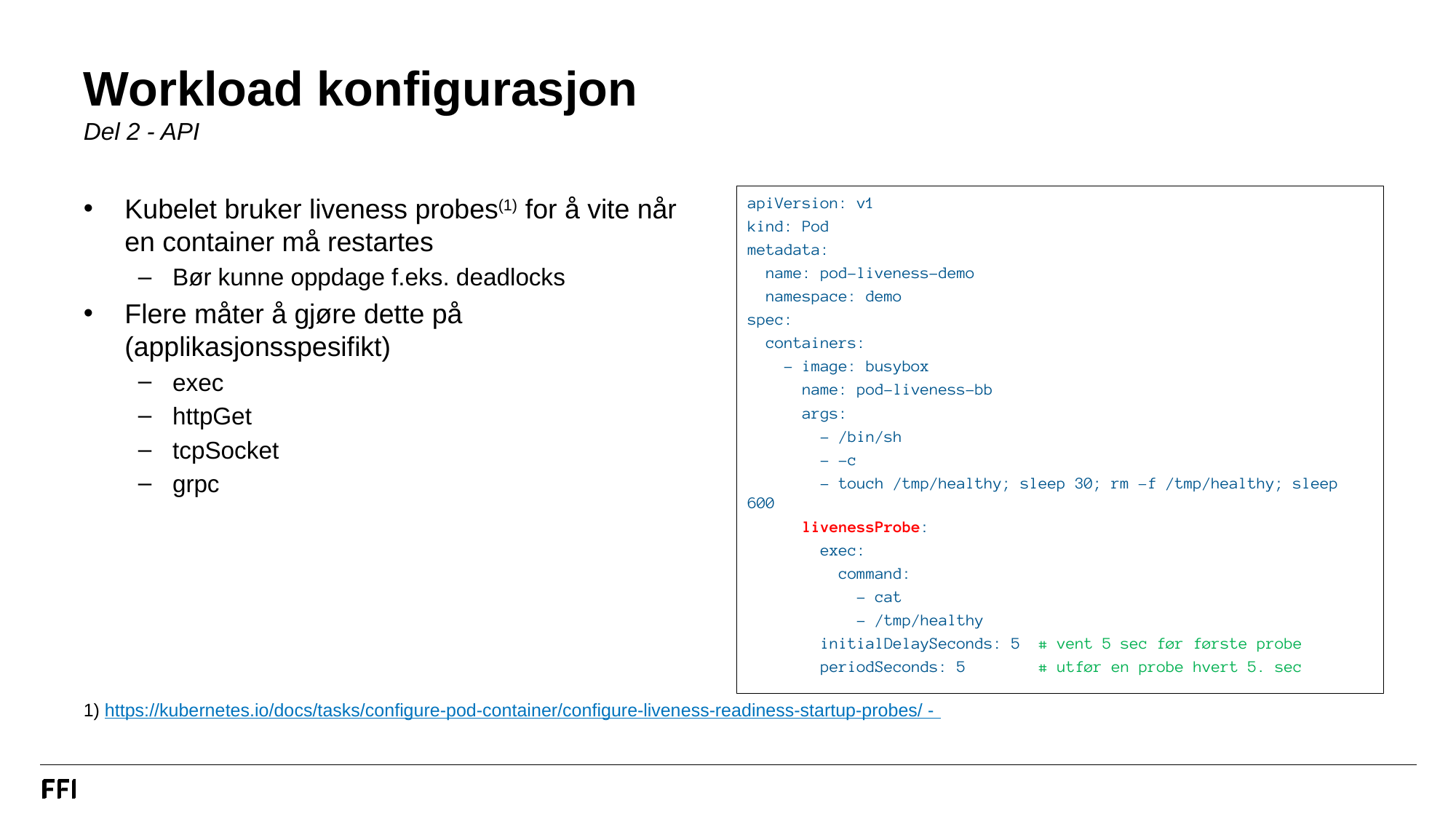

# Workload konfigurasjon Del 2 - API
Kubelet bruker liveness probes(1) for å vite når en container må restartes
Bør kunne oppdage f.eks. deadlocks
Flere måter å gjøre dette på (applikasjonsspesifikt)
exec
httpGet
tcpSocket
grpc
apiVersion: v1
kind: Pod
metadata:
  name: pod-liveness-demo
  namespace: demo
spec:
  containers:
    - image: busybox
      name: pod-liveness-bb
      args:
        - /bin/sh
        - -c
        - touch /tmp/healthy; sleep 30; rm –f /tmp/healthy; sleep 600
      livenessProbe:
        exec:
          command:
            - cat
            - /tmp/healthy
        initialDelaySeconds: 5  # vent 5 sec før første probe
        periodSeconds: 5        # utfør en probe hvert 5. sec
1) https://kubernetes.io/docs/tasks/configure-pod-container/configure-liveness-readiness-startup-probes/ -